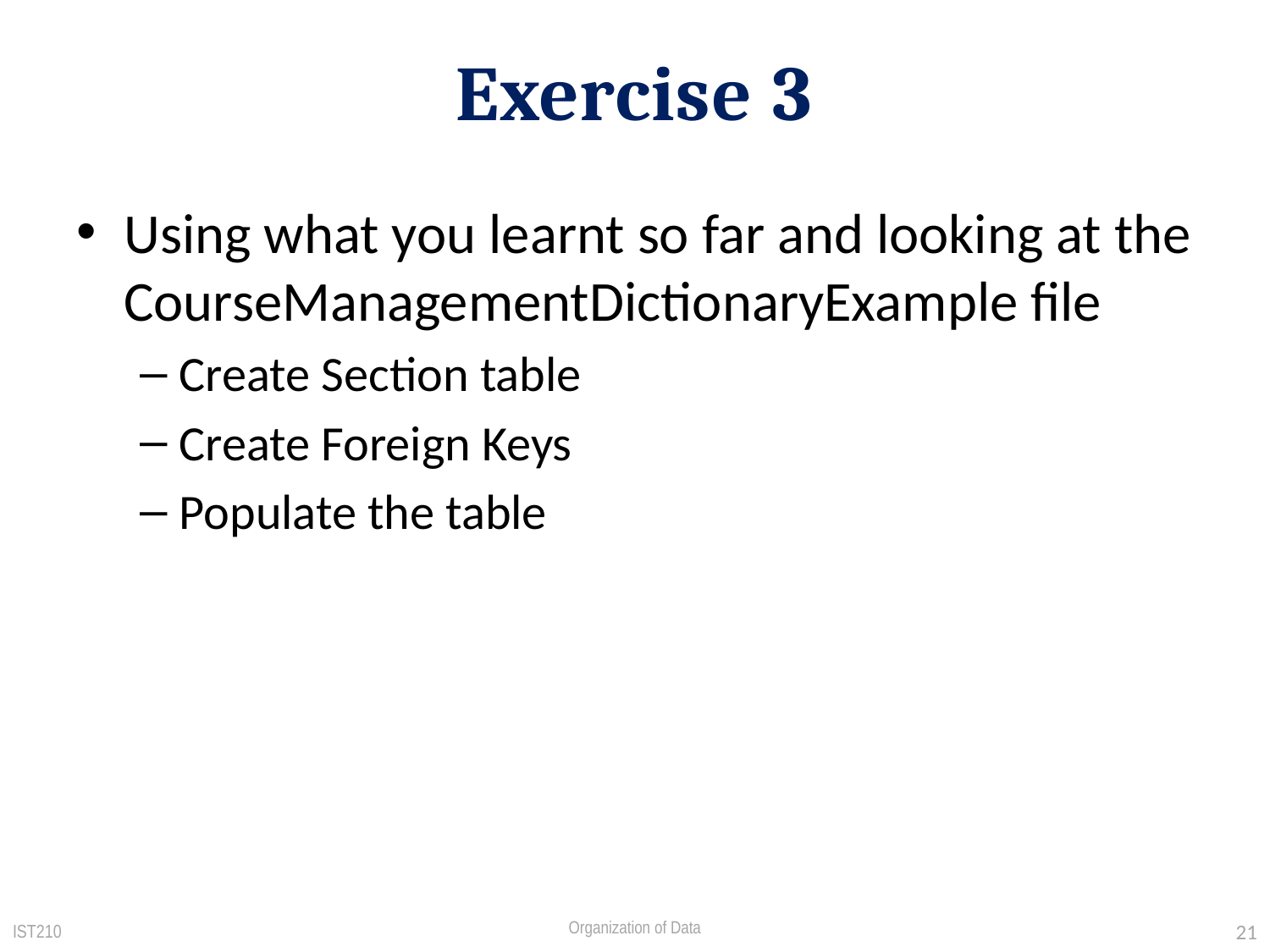

# Exercise 3
Using what you learnt so far and looking at the CourseManagementDictionaryExample file
Create Section table
Create Foreign Keys
Populate the table

IST210
21
Organization of Data